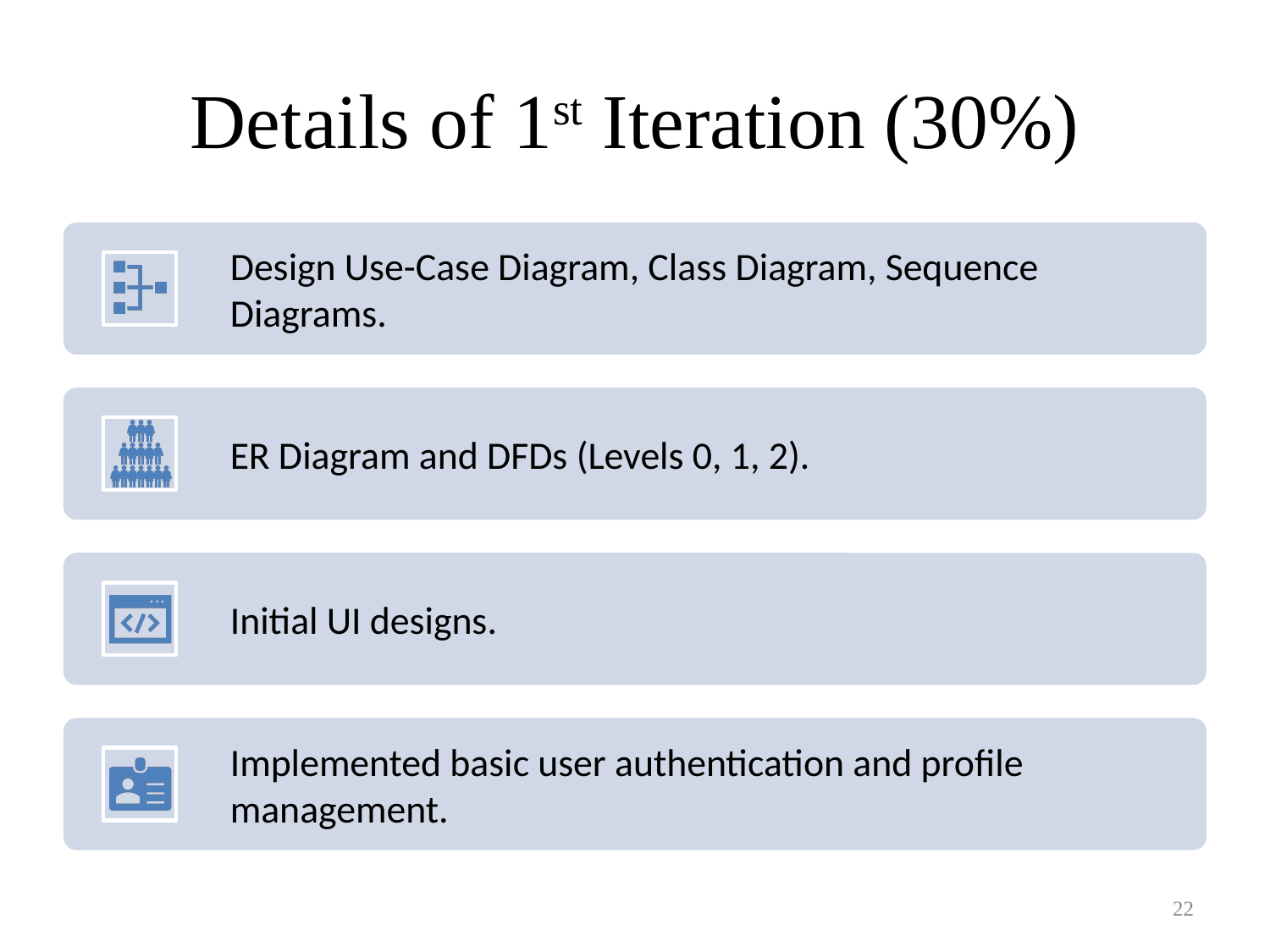

# Details of 1st Iteration (30%)
Design Use-Case Diagram, Class Diagram, Sequence Diagrams.
ER Diagram and DFDs (Levels 0, 1, 2).
Initial UI designs.
Implemented basic user authentication and profile management.
22